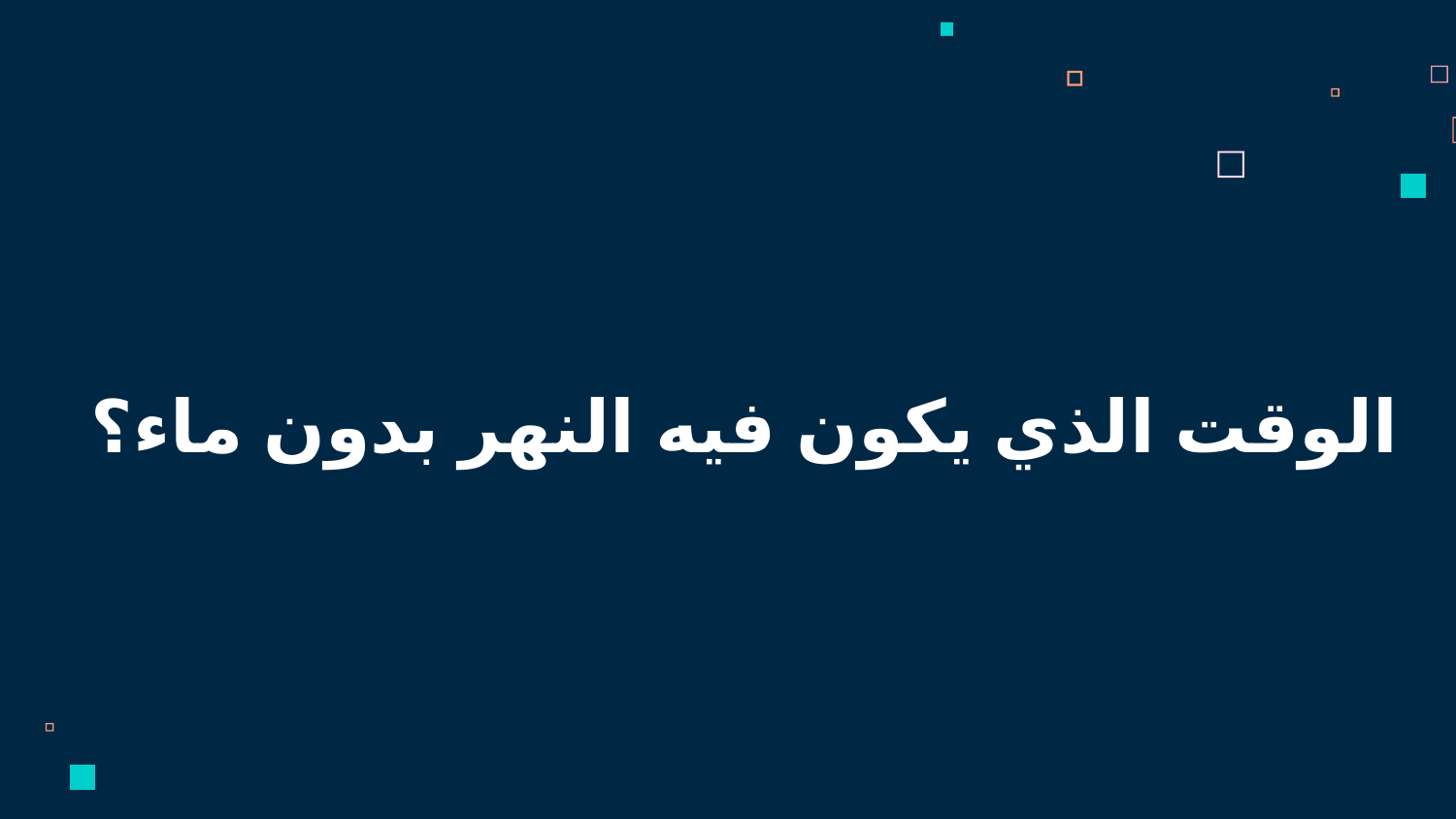

الوقت الذي يكون فيه النهر بدون ماء؟